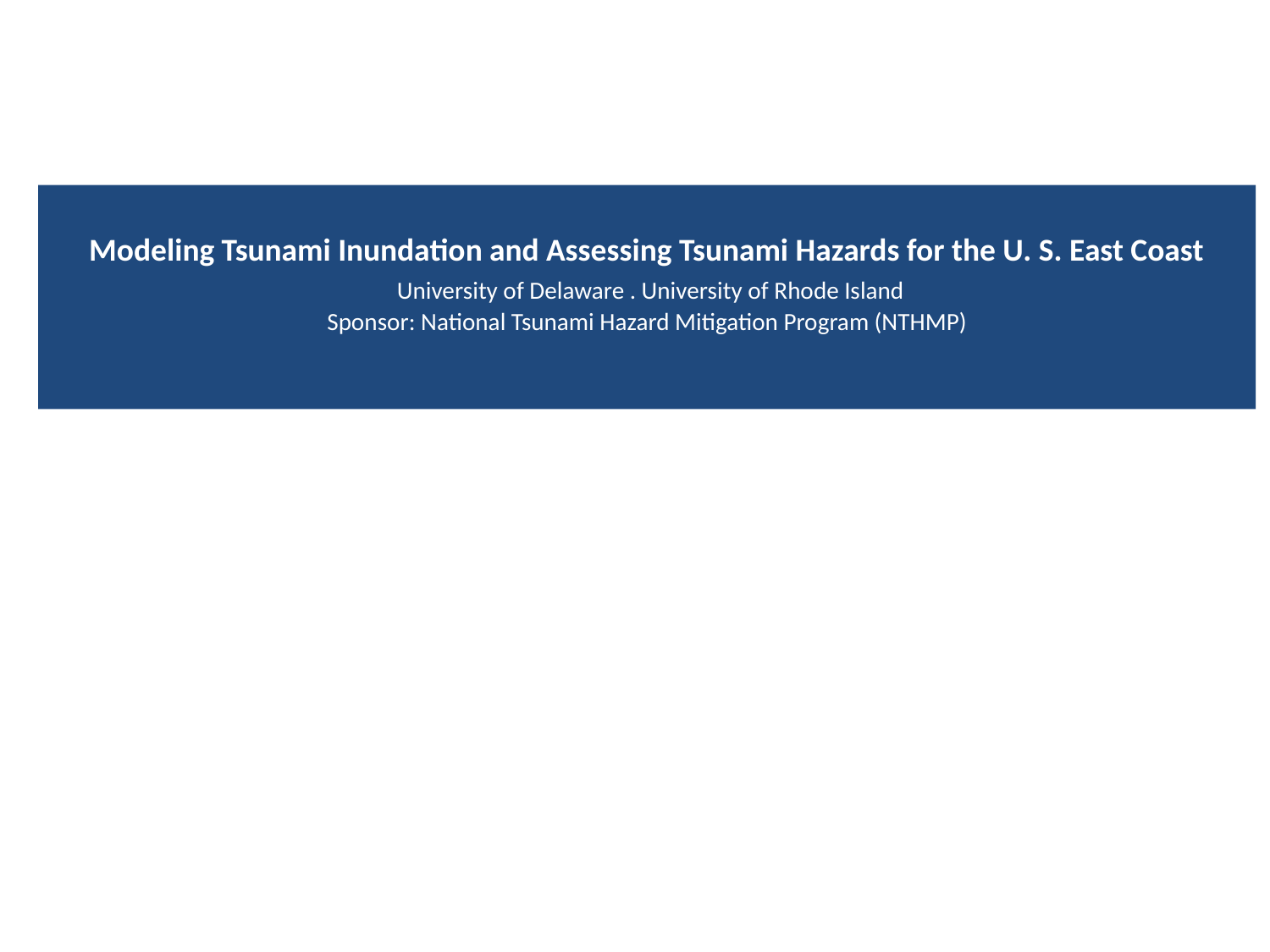

Modeling Tsunami Inundation and Assessing Tsunami Hazards for the U. S. East Coast
 University of Delaware . University of Rhode Island
Sponsor: National Tsunami Hazard Mitigation Program (NTHMP)